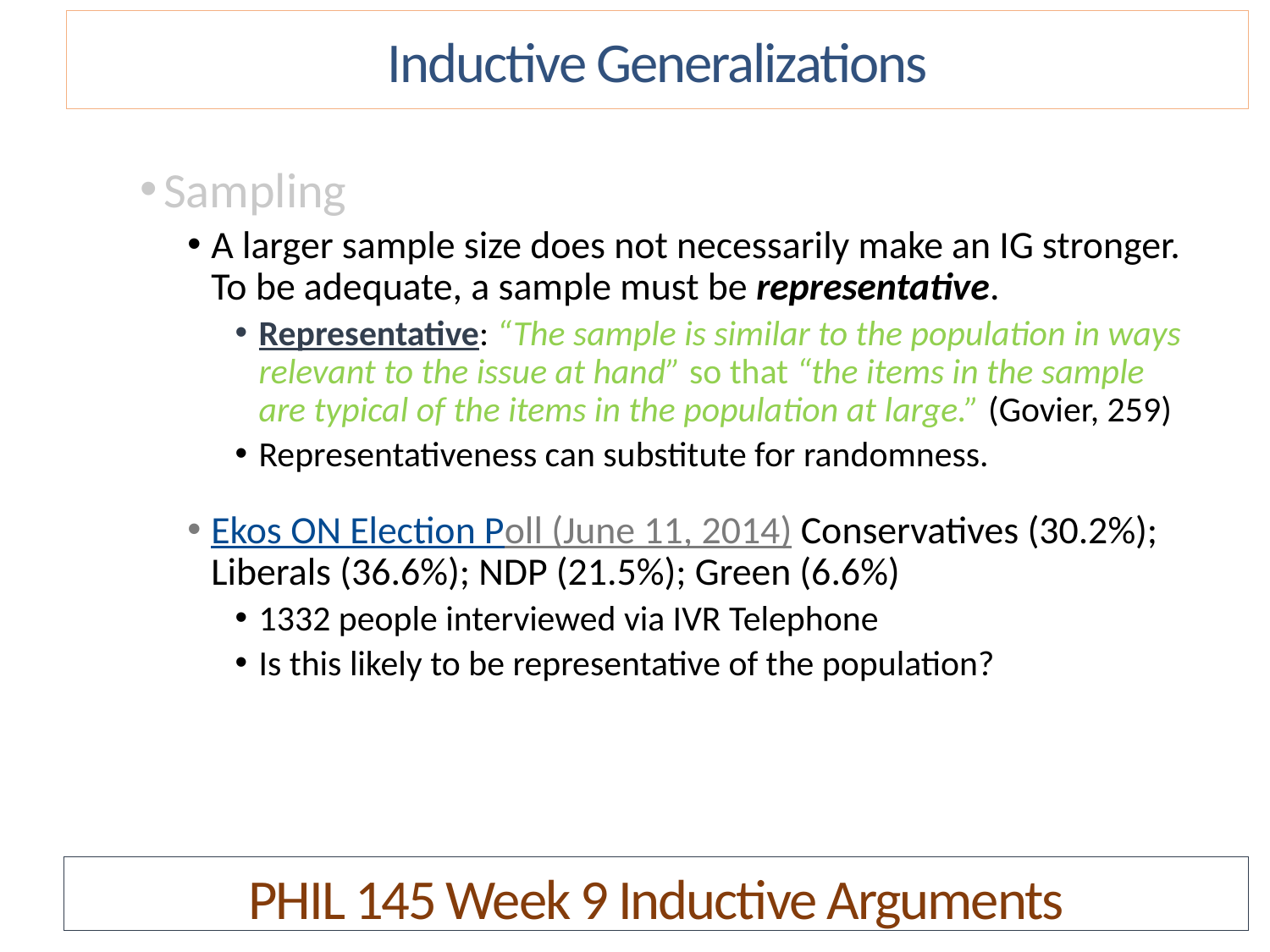

Inductive Generalizations
Sampling
A larger sample size does not necessarily make an IG stronger. To be adequate, a sample must be representative.
Representative: “The sample is similar to the population in ways relevant to the issue at hand” so that “the items in the sample are typical of the items in the population at large.” (Govier, 259)
Representativeness can substitute for randomness.

Ekos ON Election Poll (June 11, 2014) Conservatives (30.2%); Liberals (36.6%); NDP (21.5%); Green (6.6%)
1332 people interviewed via IVR Telephone
Is this likely to be representative of the population?
PHIL 145 Week 9 Inductive Arguments